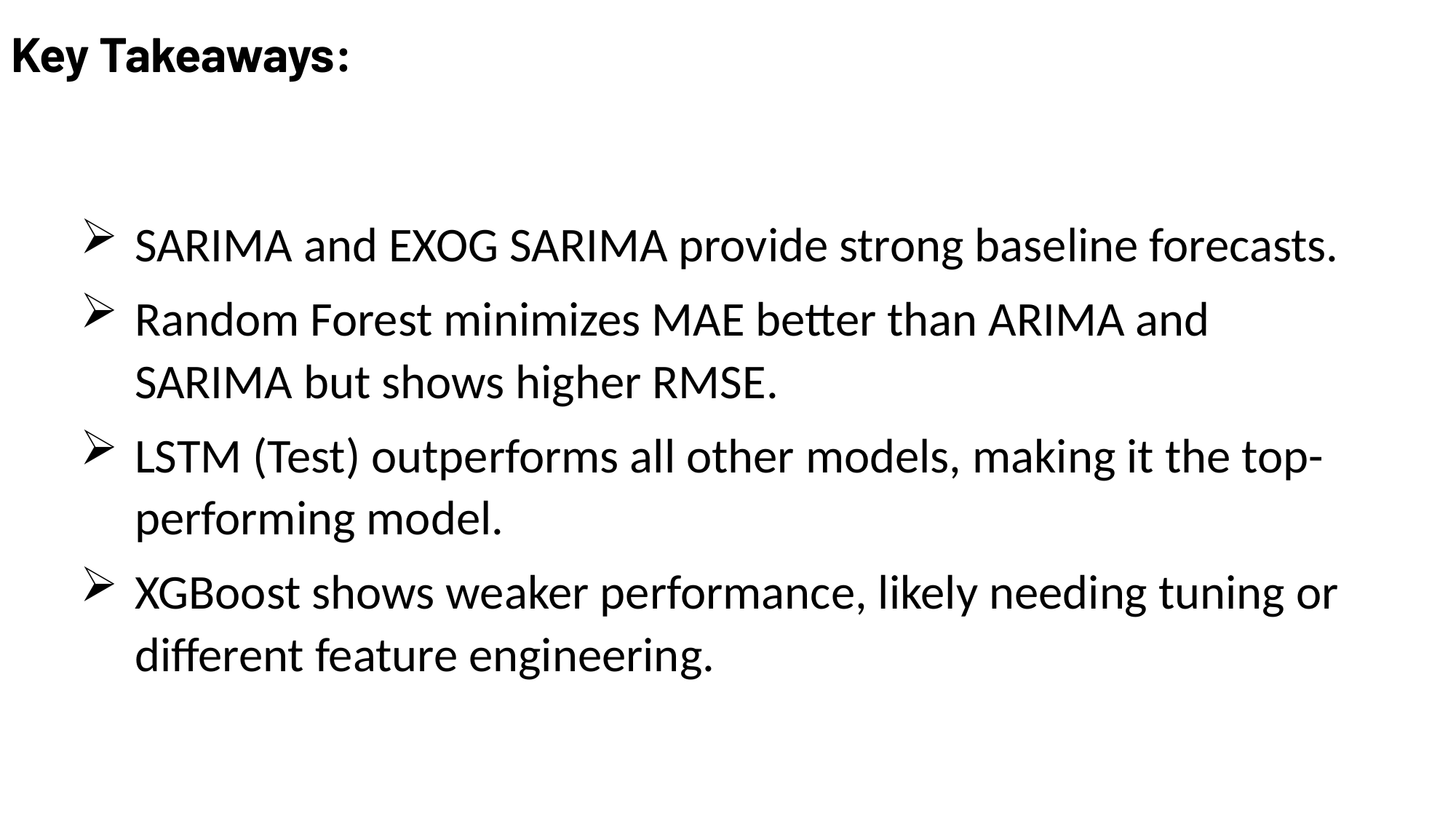

# Key Takeaways:
SARIMA and EXOG SARIMA provide strong baseline forecasts.
Random Forest minimizes MAE better than ARIMA and SARIMA but shows higher RMSE.
LSTM (Test) outperforms all other models, making it the top-performing model.
XGBoost shows weaker performance, likely needing tuning or different feature engineering.